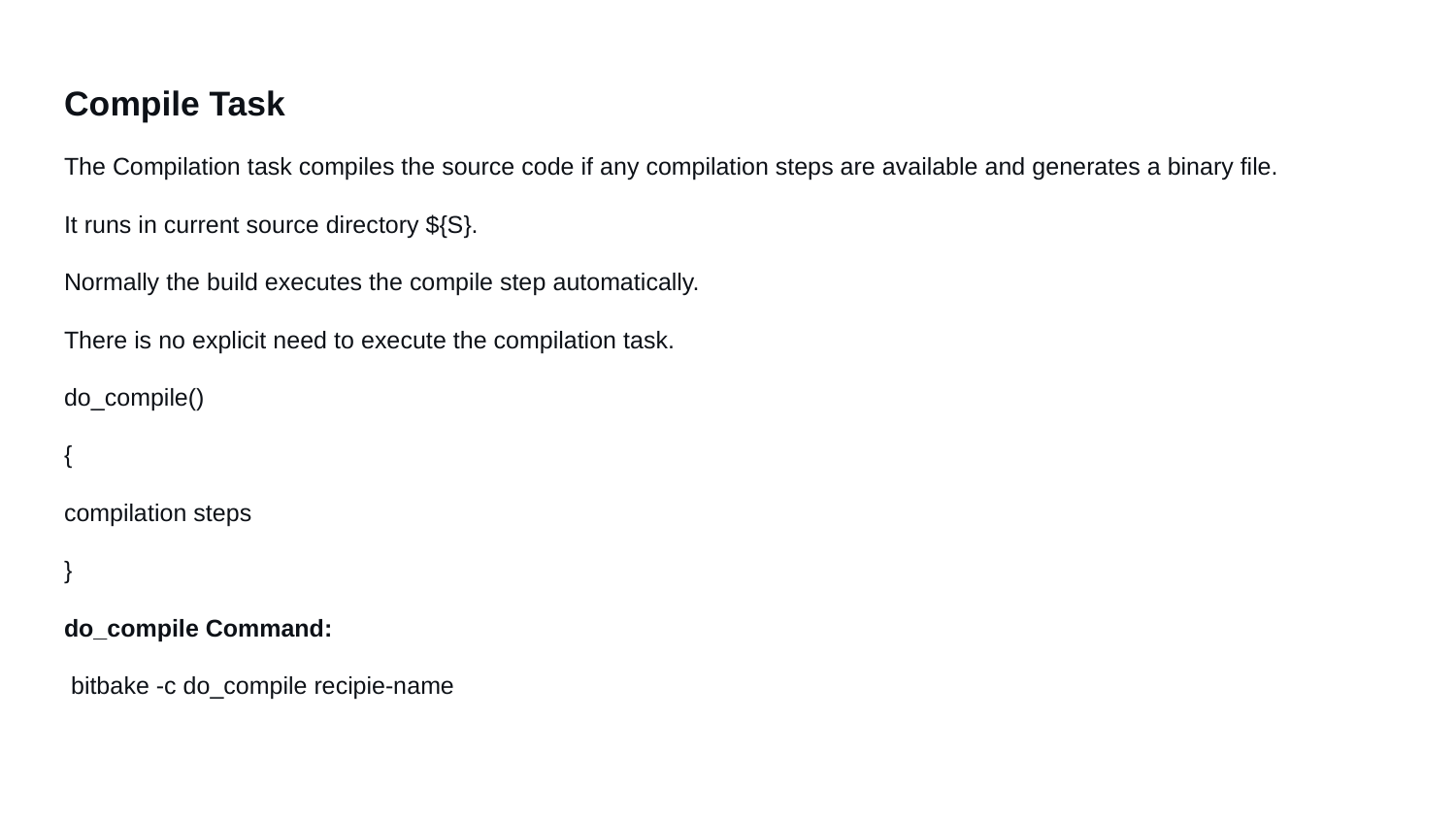

Compile Task
The Compilation task compiles the source code if any compilation steps are available and generates a binary file.
It runs in current source directory ${S}.
Normally the build executes the compile step automatically.
There is no explicit need to execute the compilation task.
do_compile()
{
compilation steps
}
do_compile Command:
 bitbake -c do_compile recipie-name